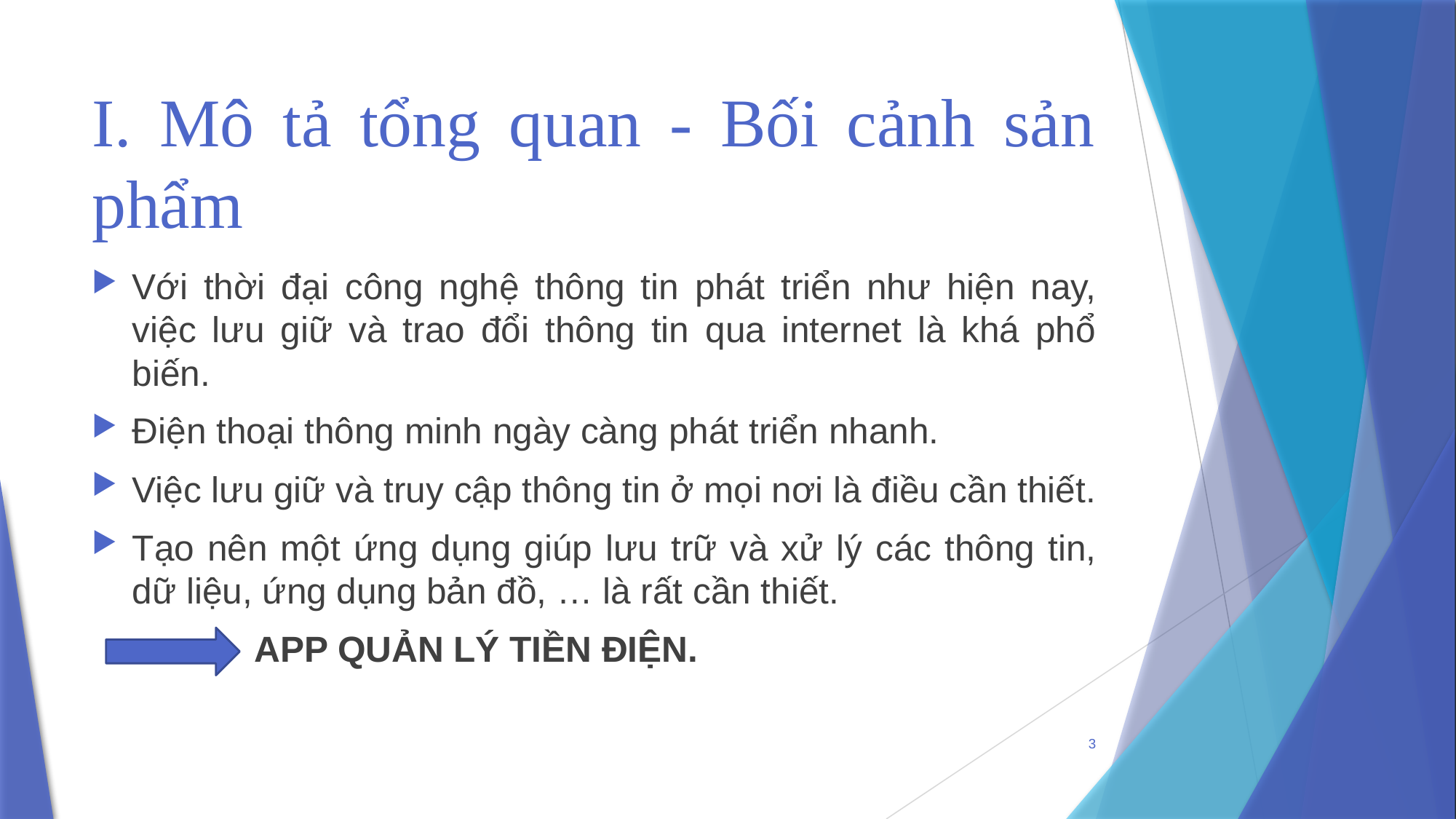

# I. Mô tả tổng quan - Bối cảnh sản phẩm
Với thời đại công nghệ thông tin phát triển như hiện nay, việc lưu giữ và trao đổi thông tin qua internet là khá phổ biến.
Điện thoại thông minh ngày càng phát triển nhanh.
Việc lưu giữ và truy cập thông tin ở mọi nơi là điều cần thiết.
Tạo nên một ứng dụng giúp lưu trữ và xử lý các thông tin, dữ liệu, ứng dụng bản đồ, … là rất cần thiết.
APP QUẢN LÝ TIỀN ĐIỆN.

3